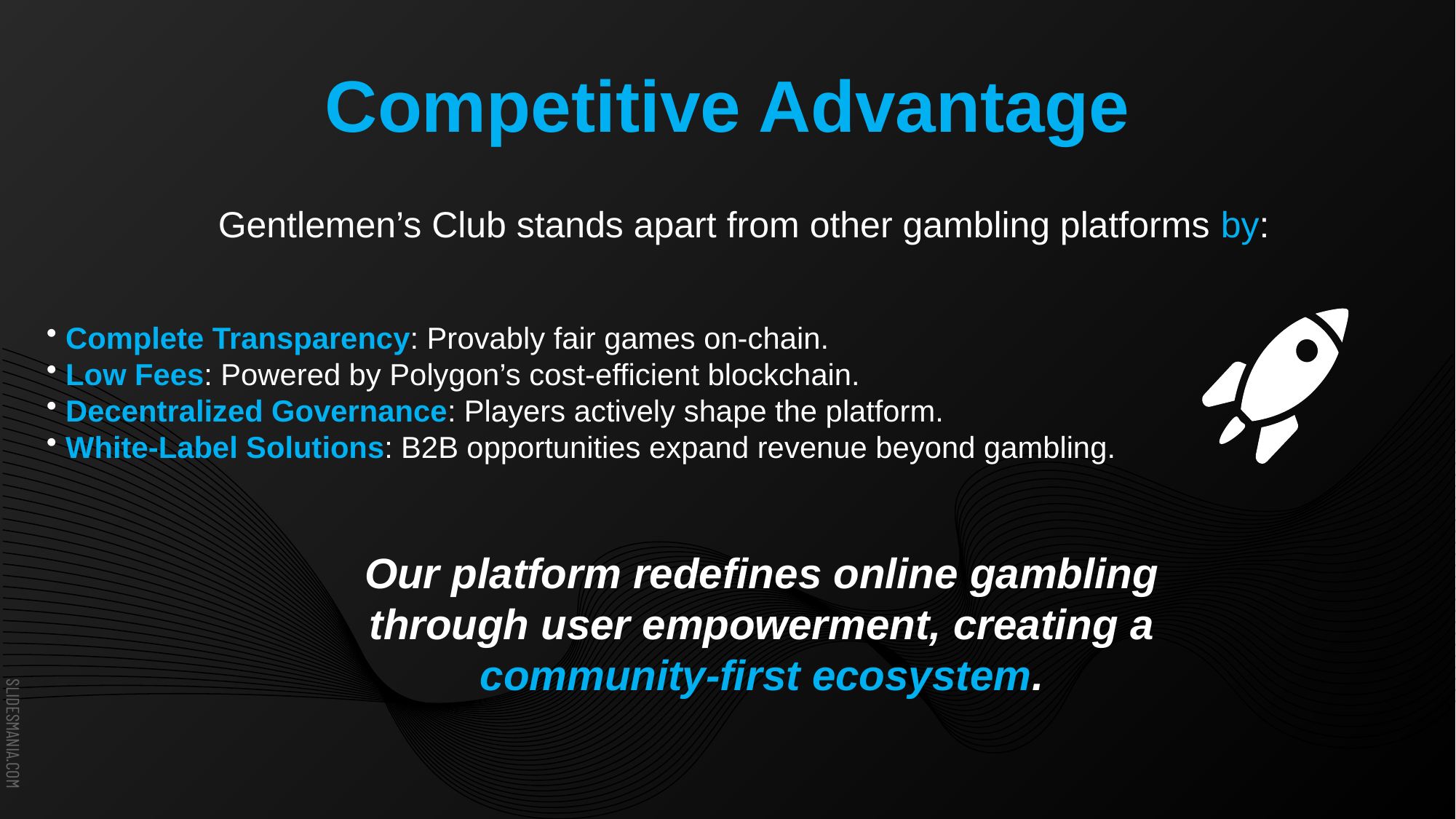

# Competitive Advantage
Gentlemen’s Club stands apart from other gambling platforms by:
 Complete Transparency: Provably fair games on-chain.
 Low Fees: Powered by Polygon’s cost-efficient blockchain.
 Decentralized Governance: Players actively shape the platform.
 White-Label Solutions: B2B opportunities expand revenue beyond gambling.

Our platform redefines online gambling through user empowerment, creating a community-first ecosystem.